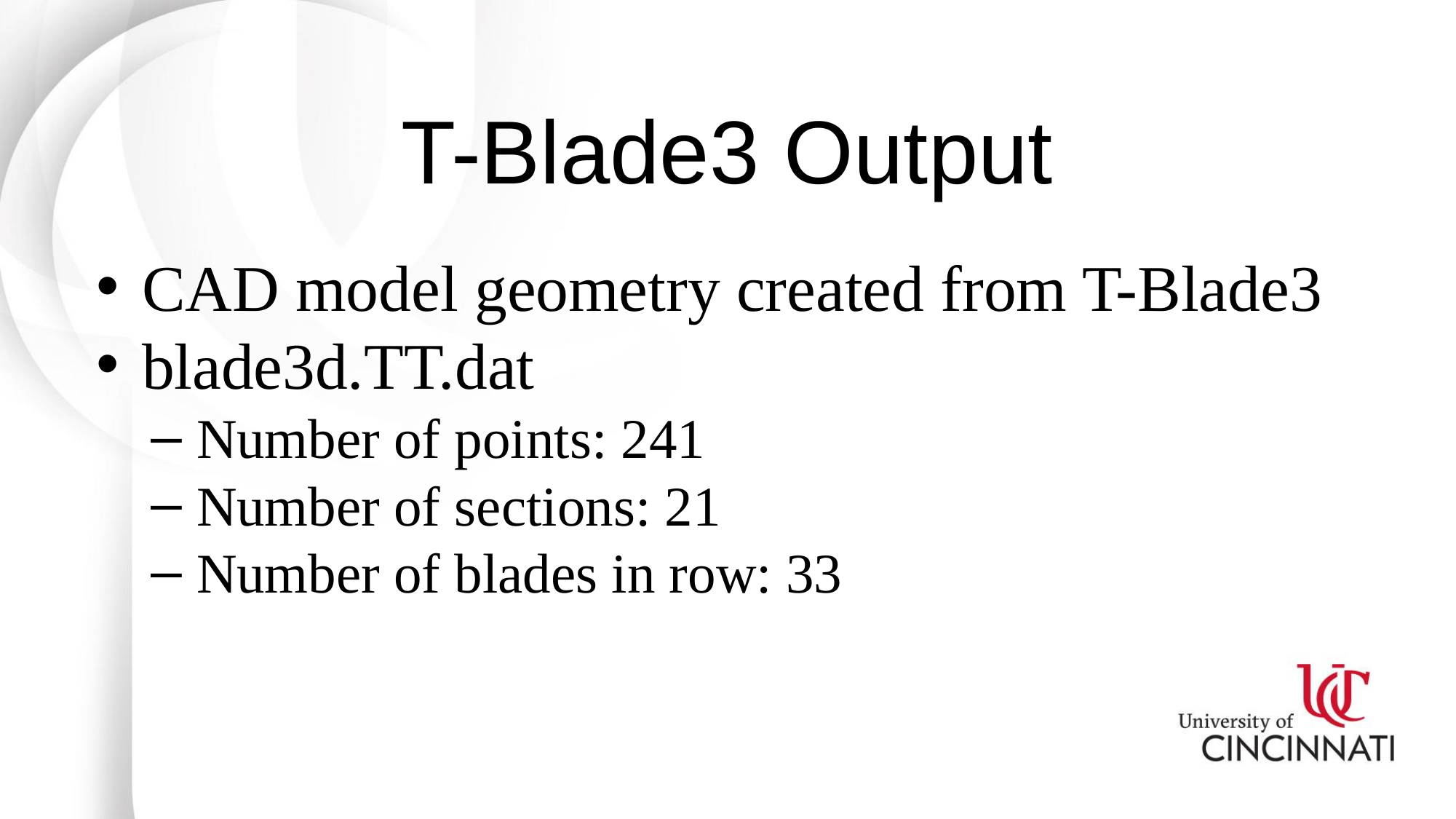

# T-Blade3 Output
CAD model geometry created from T-Blade3
blade3d.TT.dat
Number of points: 241
Number of sections: 21
Number of blades in row: 33